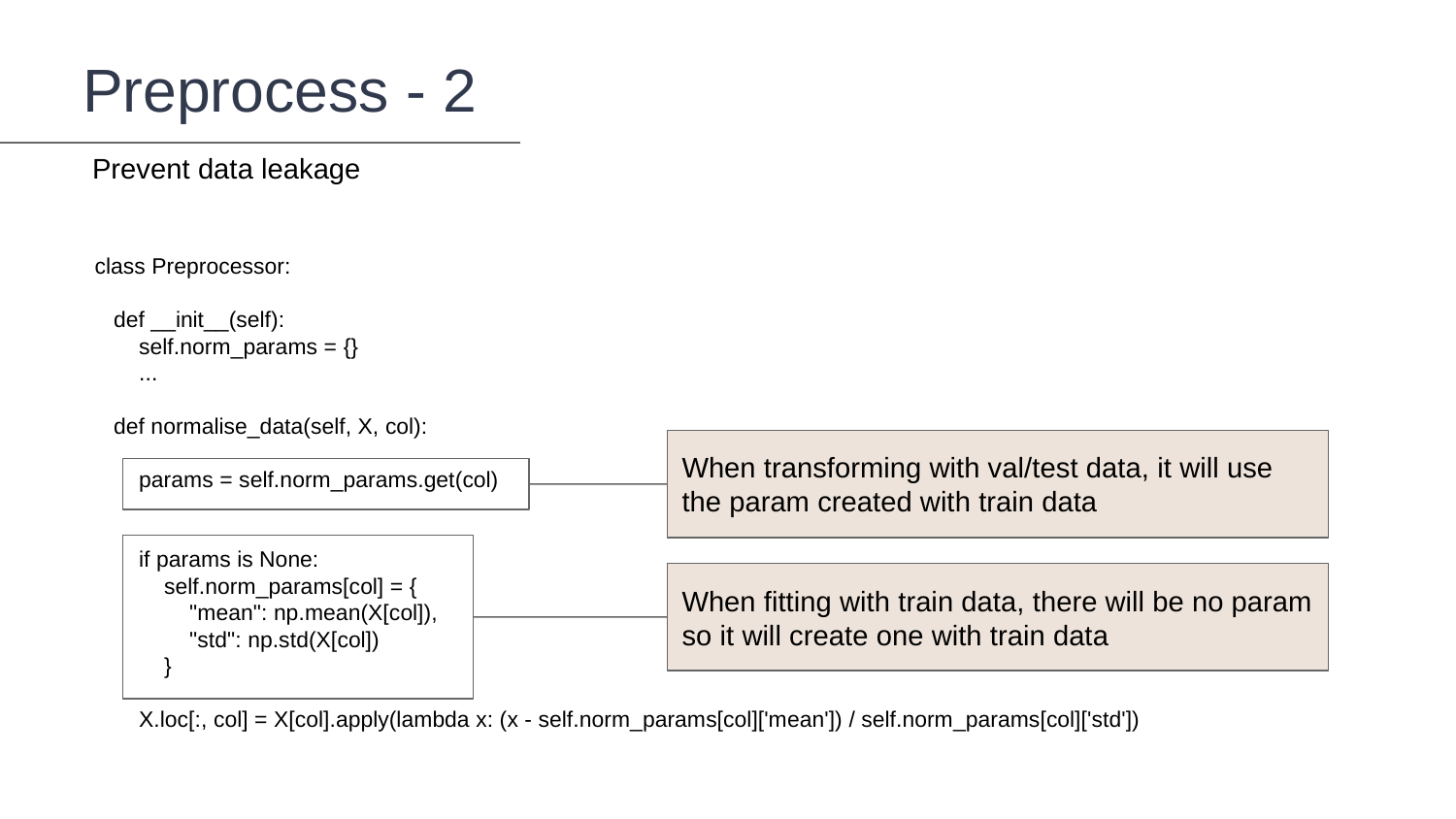

Preprocess - 2
Prevent data leakage
class Preprocessor:

   def __init__(self):
       self.norm_params = {}
       ...

   def normalise_data(self, X, col):

       params = self.norm_params.get(col)

       if params is None:
           self.norm_params[col] = {
               "mean": np.mean(X[col]),
               "std": np.std(X[col])
           }

       X.loc[:, col] = X[col].apply(lambda x: (x - self.norm_params[col]['mean']) / self.norm_params[col]['std'])

When transforming with val/test data, it will use the param created with train data

When fitting with train data, there will be no param so it will create one with train data